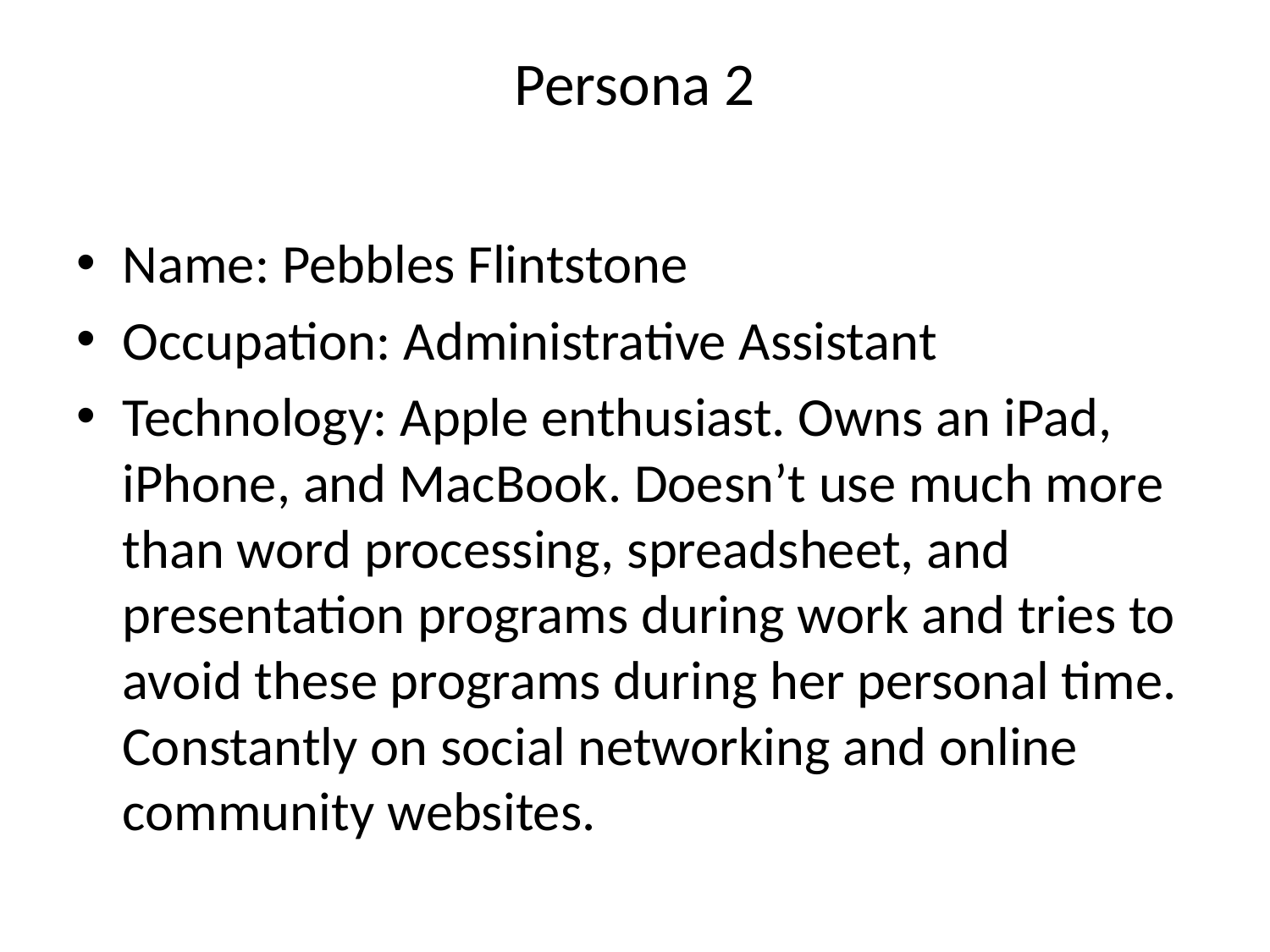

# Persona 2
Name: Pebbles Flintstone
Occupation: Administrative Assistant
Technology: Apple enthusiast. Owns an iPad, iPhone, and MacBook. Doesn’t use much more than word processing, spreadsheet, and presentation programs during work and tries to avoid these programs during her personal time. Constantly on social networking and online community websites.